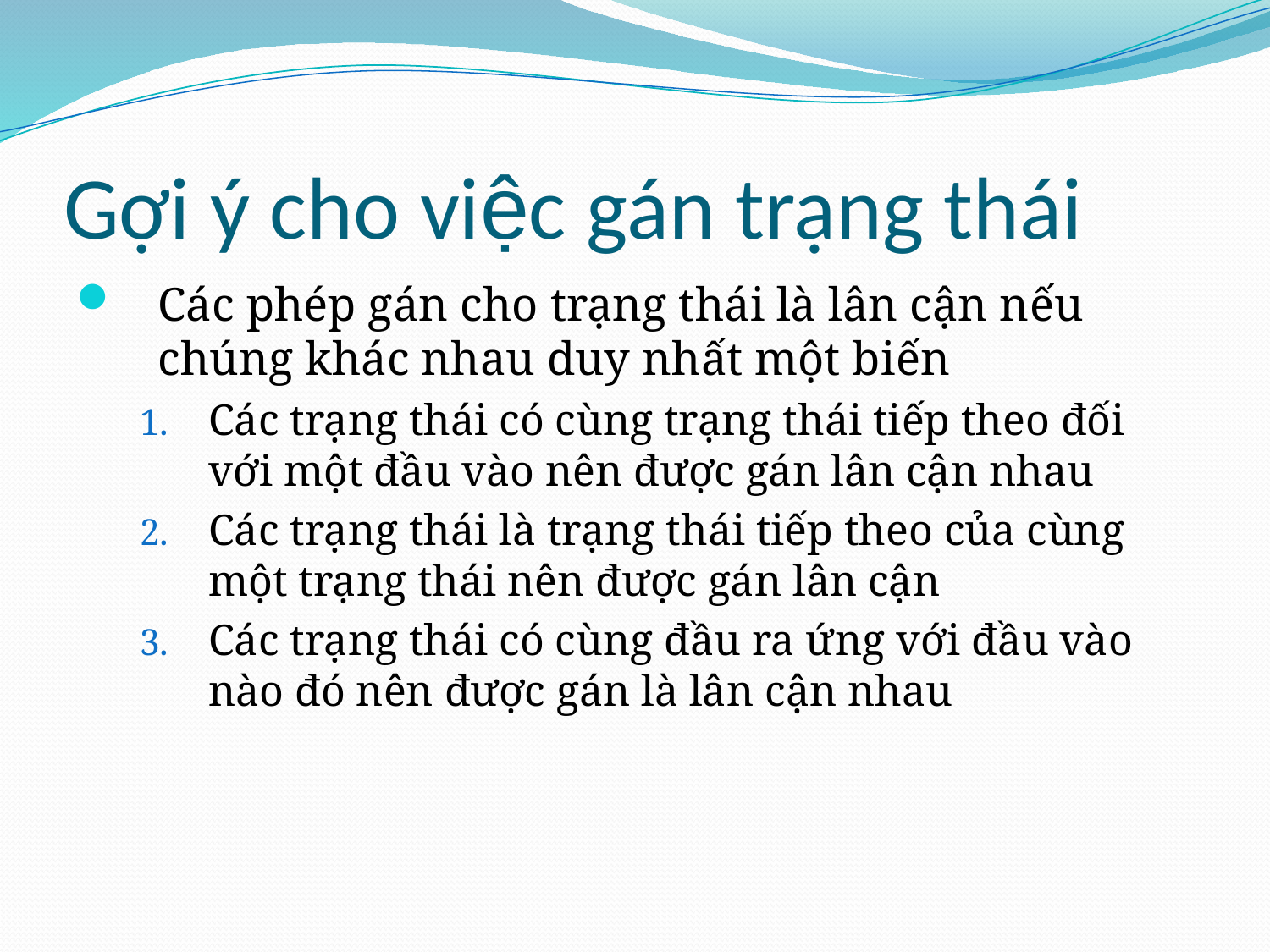

# Gợi ý cho việc gán trạng thái
Các phép gán cho trạng thái là lân cận nếu chúng khác nhau duy nhất một biến
Các trạng thái có cùng trạng thái tiếp theo đối với một đầu vào nên được gán lân cận nhau
Các trạng thái là trạng thái tiếp theo của cùng một trạng thái nên được gán lân cận
Các trạng thái có cùng đầu ra ứng với đầu vào nào đó nên được gán là lân cận nhau